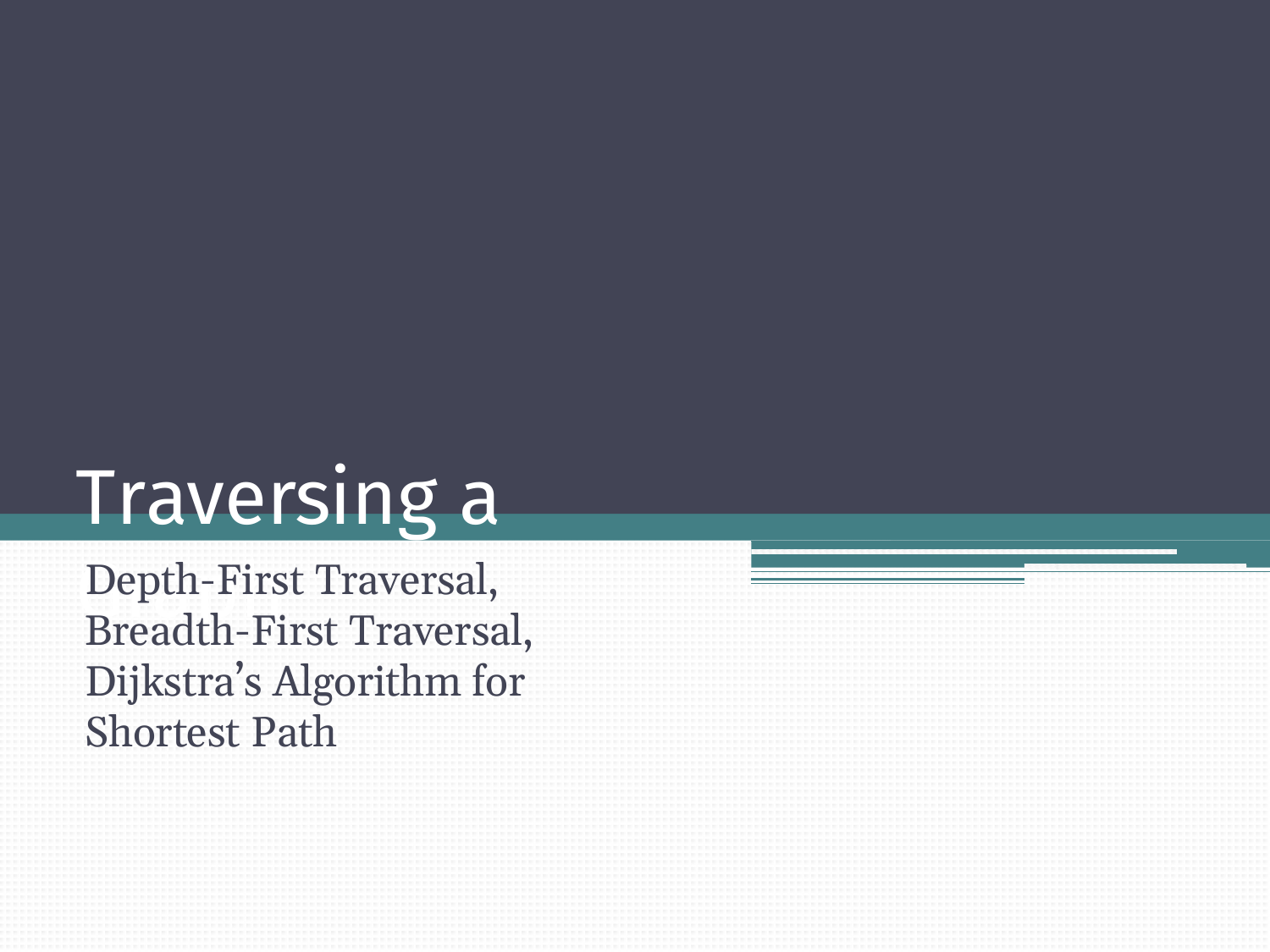

Traversing a Graph
Depth-First Traversal, Breadth-First Traversal,
Dijkstra’s Algorithm for Shortest Path